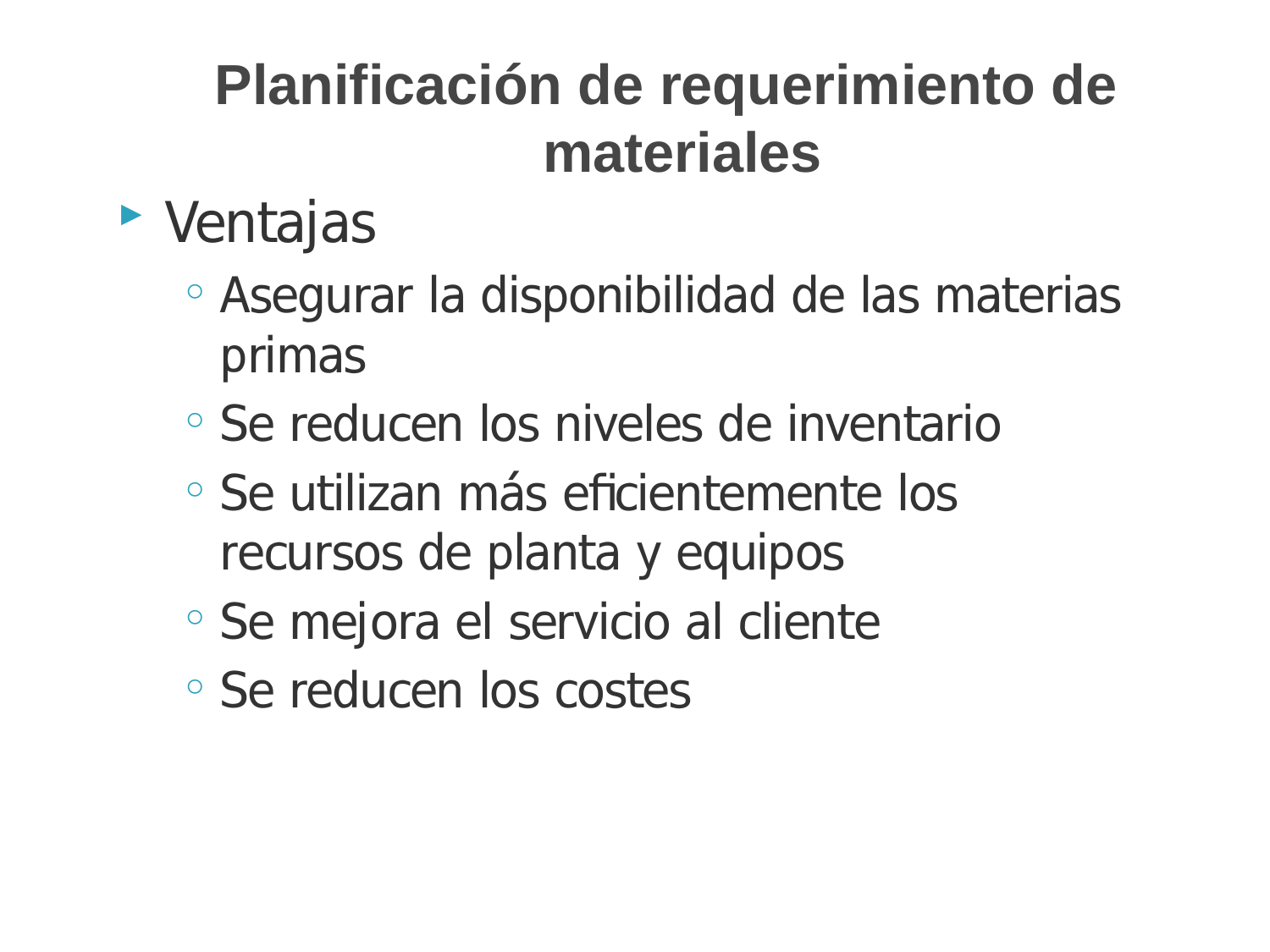

# Planificación de requerimiento de materiales
Ventajas
Asegurar la disponibilidad de las materias primas
Se reducen los niveles de inventario
Se utilizan más eficientemente los recursos de planta y equipos
Se mejora el servicio al cliente
Se reducen los costes